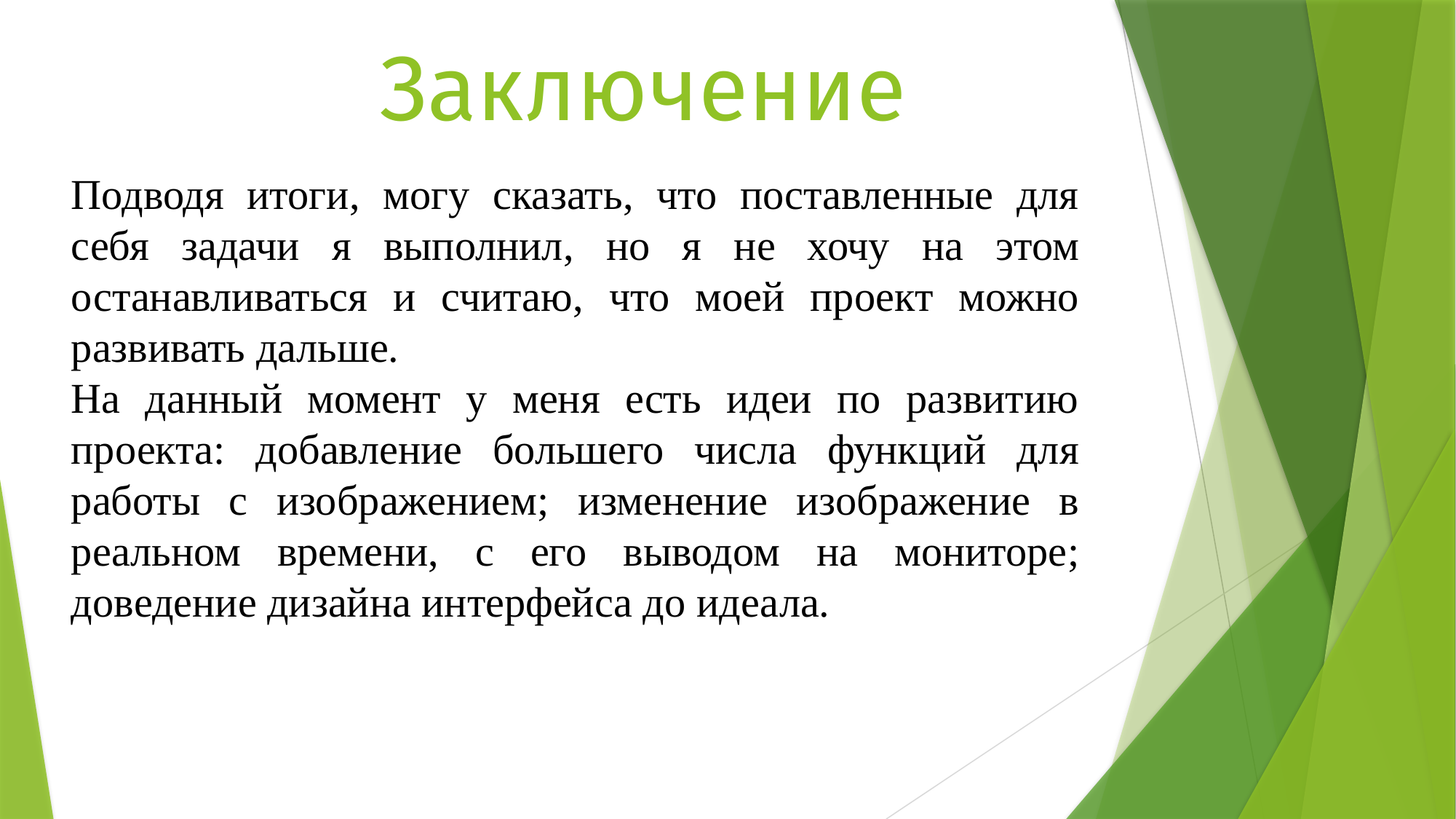

Заключение
Подводя итоги, могу сказать, что поставленные для себя задачи я выполнил, но я не хочу на этом останавливаться и считаю, что моей проект можно развивать дальше.
На данный момент у меня есть идеи по развитию проекта: добавление большего числа функций для работы с изображением; изменение изображение в реальном времени, с его выводом на мониторе; доведение дизайна интерфейса до идеала.